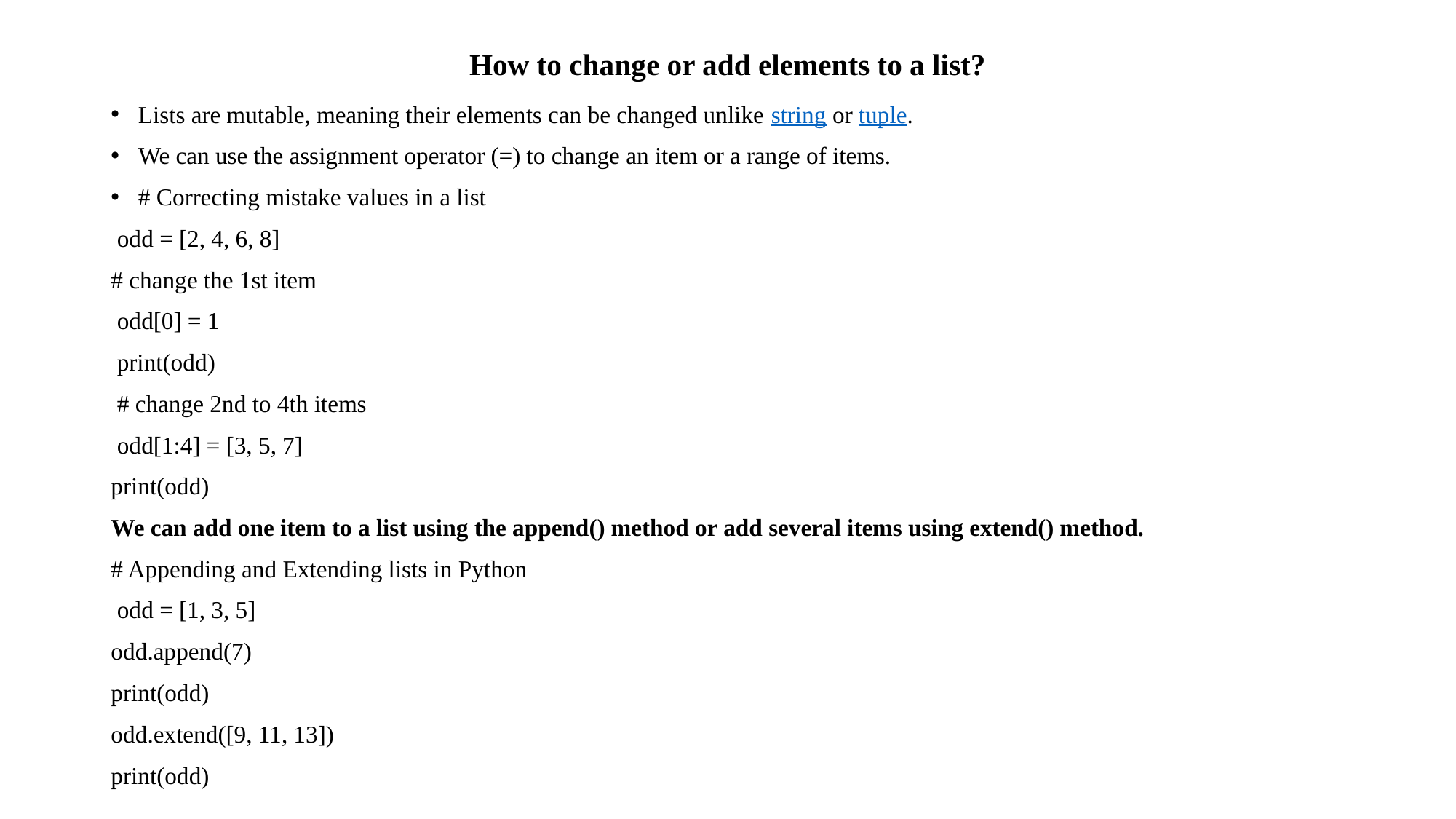

# How to change or add elements to a list?
Lists are mutable, meaning their elements can be changed unlike string or tuple.
We can use the assignment operator (=) to change an item or a range of items.
# Correcting mistake values in a list
 odd = [2, 4, 6, 8]
# change the 1st item
 odd[0] = 1
 print(odd)
 # change 2nd to 4th items
 odd[1:4] = [3, 5, 7]
print(odd)
We can add one item to a list using the append() method or add several items using extend() method.
# Appending and Extending lists in Python
 odd = [1, 3, 5]
odd.append(7)
print(odd)
odd.extend([9, 11, 13])
print(odd)